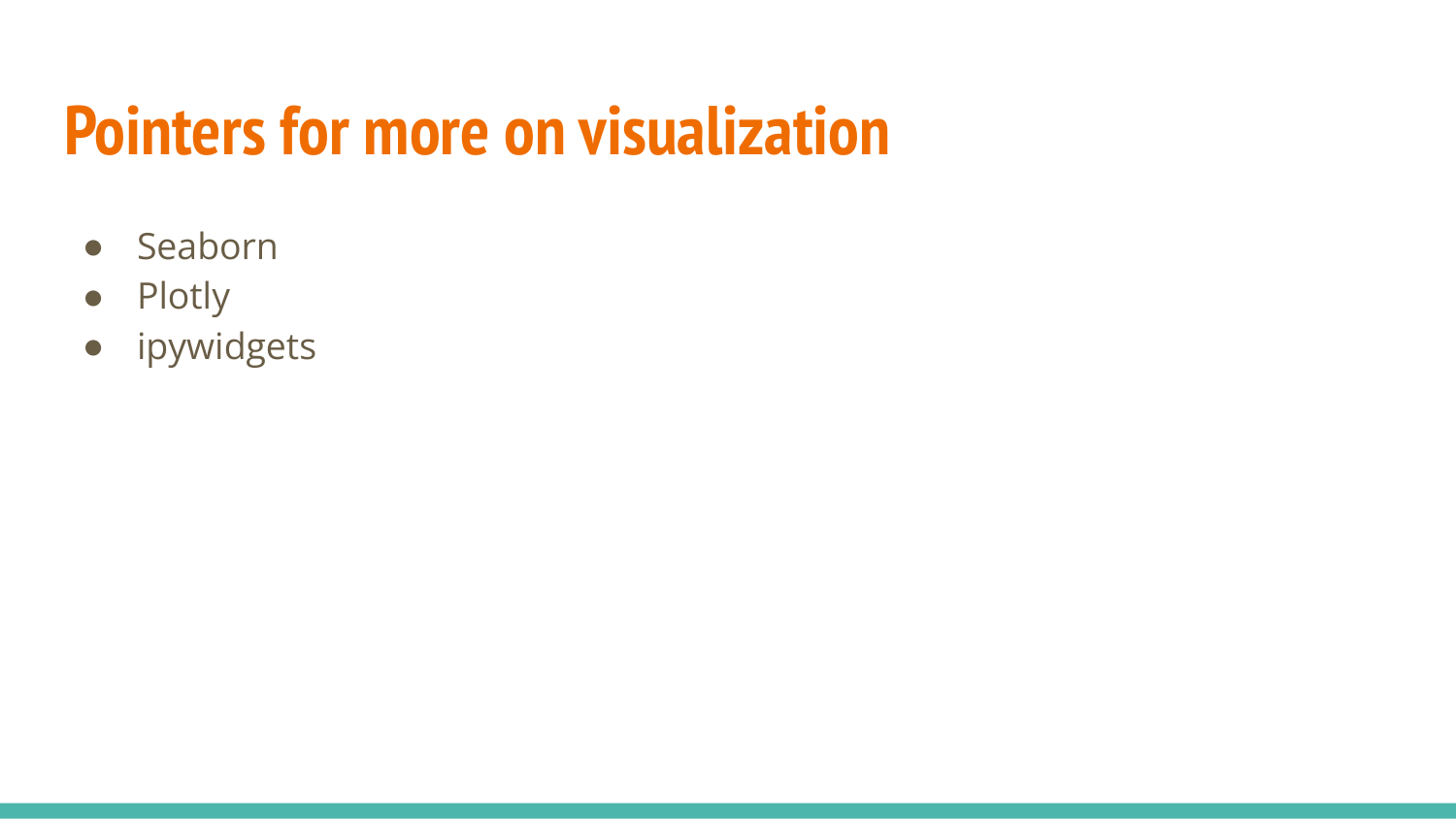

# Pointers for more on visualization
Seaborn
Plotly
ipywidgets